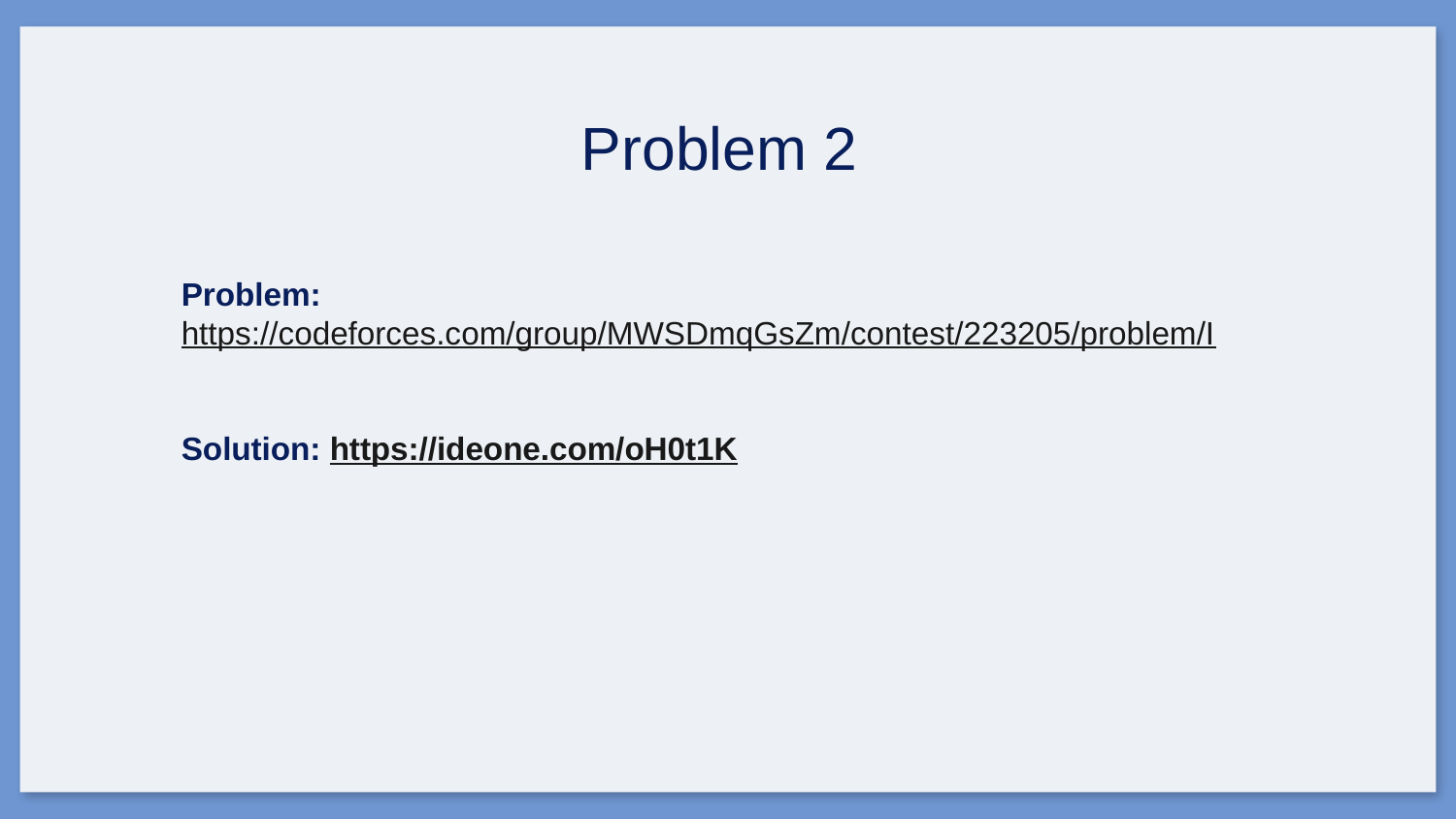

# Problem 2
Problem:
https://codeforces.com/group/MWSDmqGsZm/contest/223205/problem/I

Solution: https://ideone.com/oH0t1K